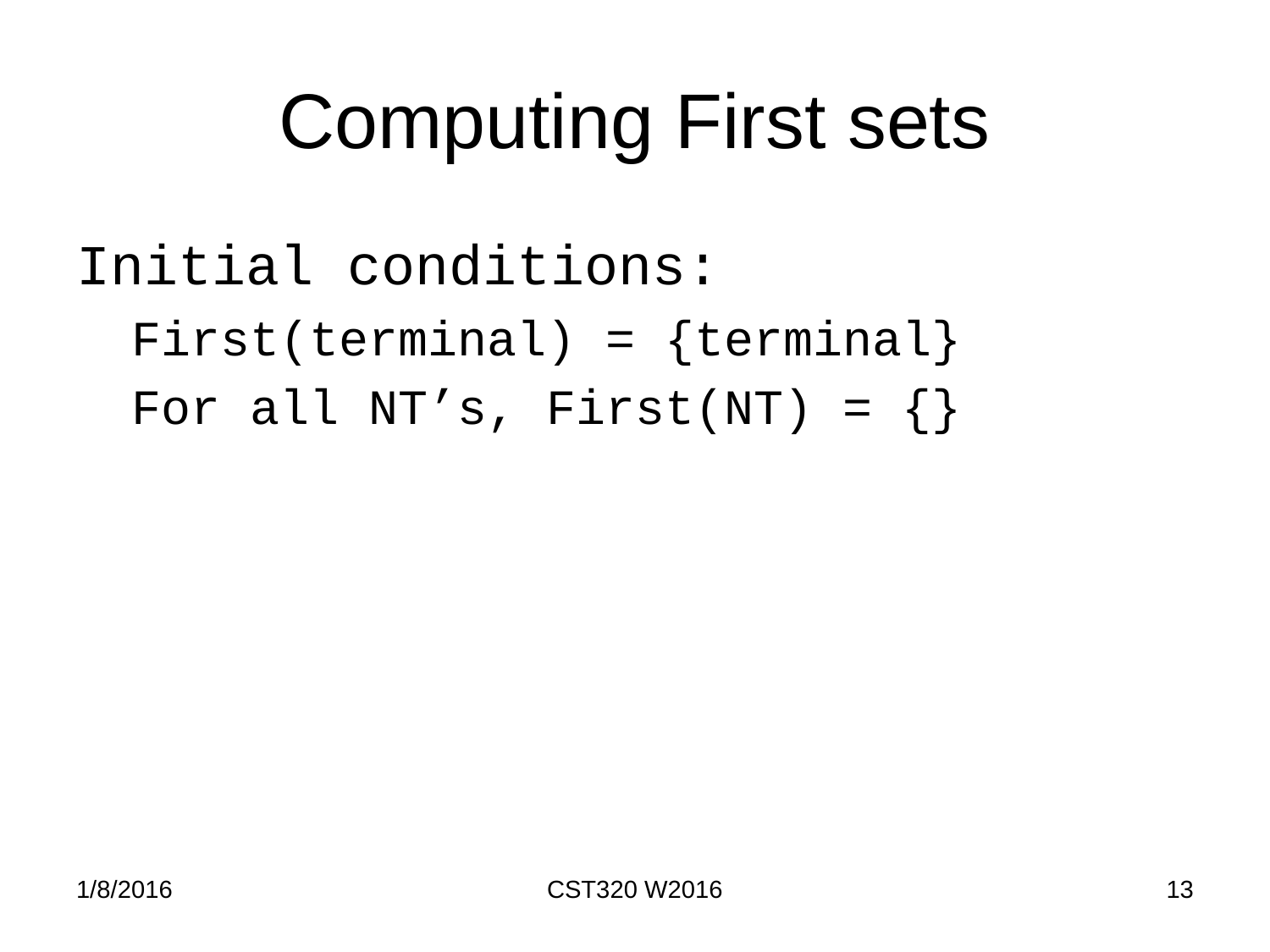

# Computing First sets
Initial conditions:
First(terminal) = {terminal}
For all NT’s, First(NT) = {}

1/8/2016
CST320 W2016
13